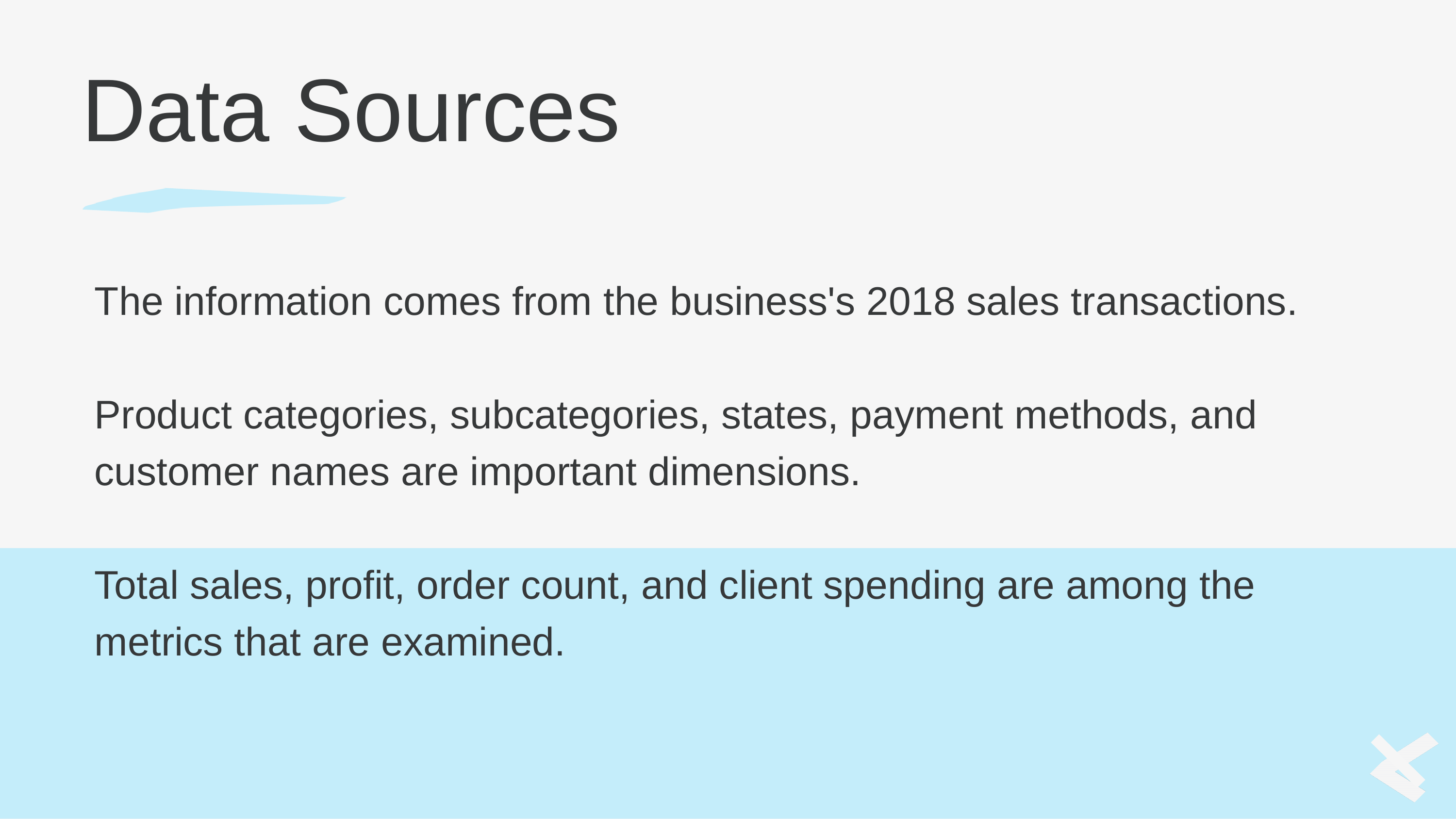

Data Sources

The information comes from the business's 2018 sales transactions.

Product categories, subcategories, states, payment methods, and customer names are important dimensions.

Total sales, profit, order count, and client spending are among the metrics that are examined.